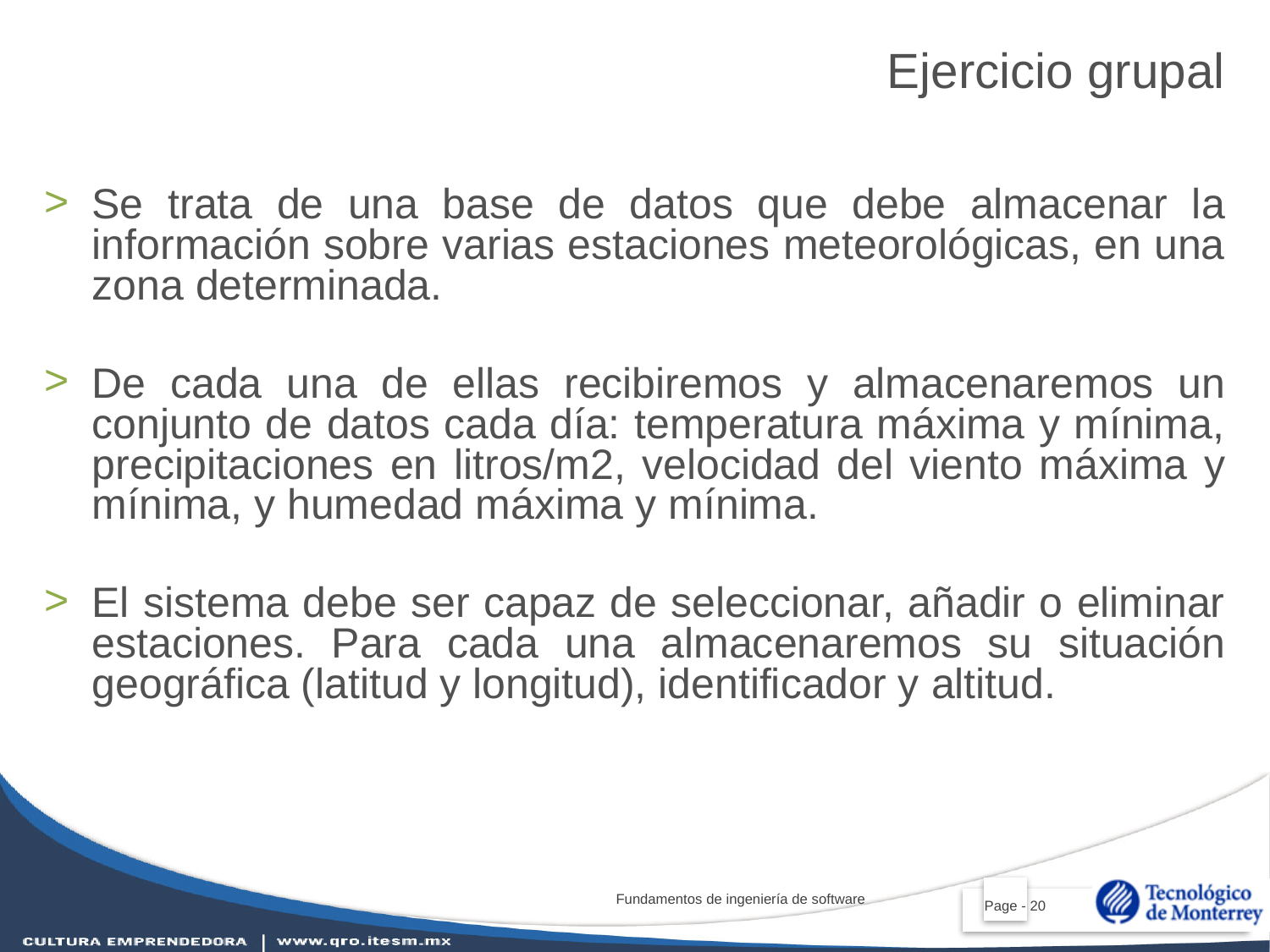

# Ejercicio grupal
Se trata de una base de datos que debe almacenar la información sobre varias estaciones meteorológicas, en una zona determinada.

De cada una de ellas recibiremos y almacenaremos un conjunto de datos cada día: temperatura máxima y mínima, precipitaciones en litros/m2, velocidad del viento máxima y mínima, y humedad máxima y mínima.

El sistema debe ser capaz de seleccionar, añadir o eliminar estaciones. Para cada una almacenaremos su situación geográfica (latitud y longitud), identificador y altitud.